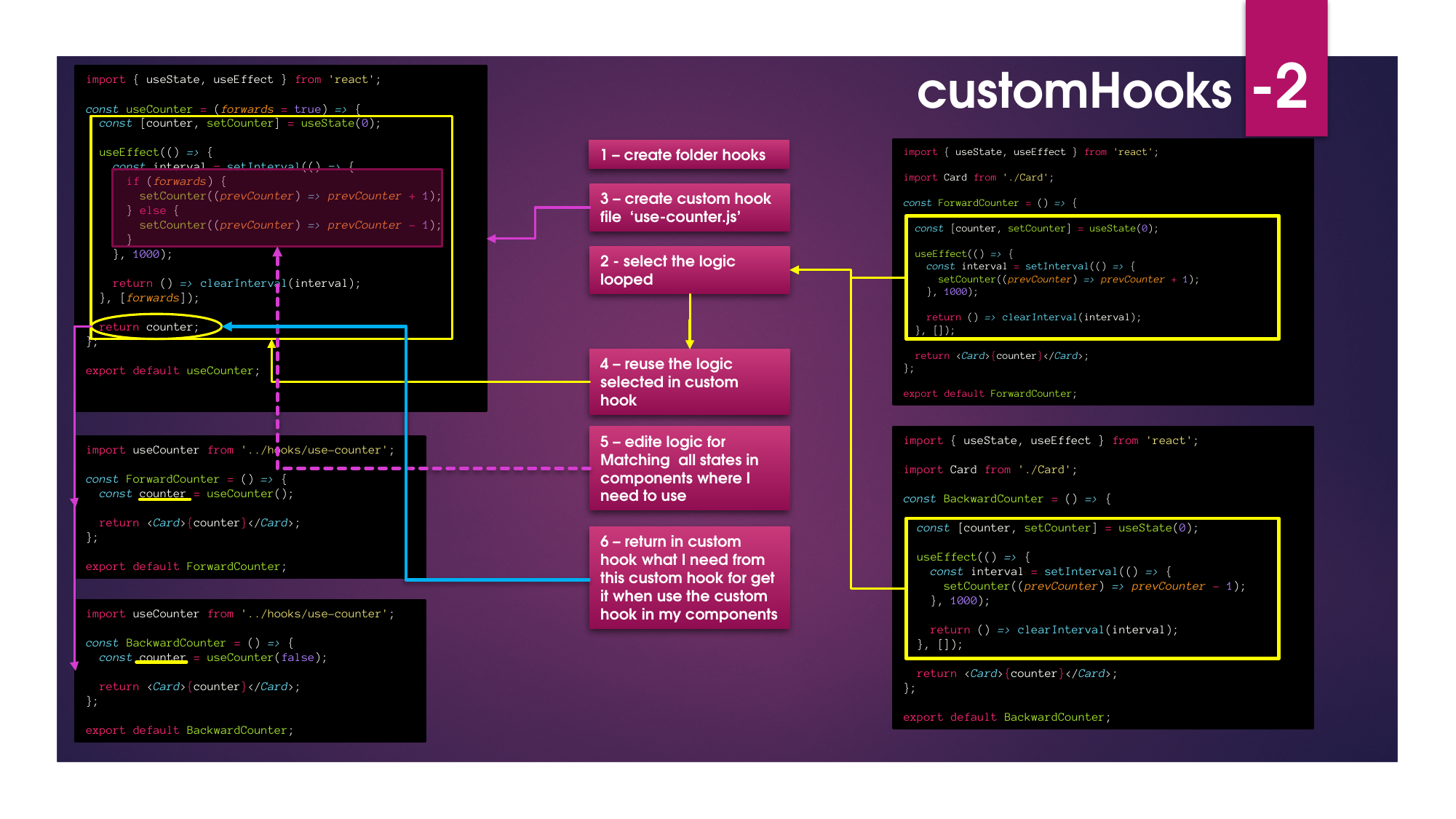

customHooks -2
import { useState, useEffect } from 'react';
const useCounter = (forwards = true) => {
  const [counter, setCounter] = useState(0);
  useEffect(() => {
    const interval = setInterval(() => {
      if (forwards) {
        setCounter((prevCounter) => prevCounter + 1);
      } else {
        setCounter((prevCounter) => prevCounter - 1);
      }
    }, 1000);
    return () => clearInterval(interval);
  }, [forwards]);
  return counter;
};
export default useCounter;

import { useState, useEffect } from 'react';
import Card from './Card';
const ForwardCounter = () => {

  const [counter, setCounter] = useState(0);
  useEffect(() => {
    const interval = setInterval(() => {
      setCounter((prevCounter) => prevCounter + 1);
    }, 1000);
    return () => clearInterval(interval);
  }, []);
  return <Card>{counter}</Card>;
};
export default ForwardCounter;
1 – create folder hooks

3 – create custom hook file  ‘use-counter.js’

2 - select the logic looped

4 – reuse the logic selected in custom hook
5 – edite logic for  Matching  all states in components where I need to use
import { useState, useEffect } from 'react';
import Card from './Card';
const BackwardCounter = () => {

  const [counter, setCounter] = useState(0);
  useEffect(() => {
    const interval = setInterval(() => {
      setCounter((prevCounter) => prevCounter - 1);
    }, 1000);
    return () => clearInterval(interval);
  }, []);
  return <Card>{counter}</Card>;
};
export default BackwardCounter;
import useCounter from '../hooks/use-counter';
const ForwardCounter = () => {
  const counter = useCounter();
  return <Card>{counter}</Card>;
};
export default ForwardCounter;

6 – return in custom hook what I need from this custom hook for get it when use the custom hook in my components
import useCounter from '../hooks/use-counter';
const BackwardCounter = () => {
  const counter = useCounter(false);
  return <Card>{counter}</Card>;
};
export default BackwardCounter;